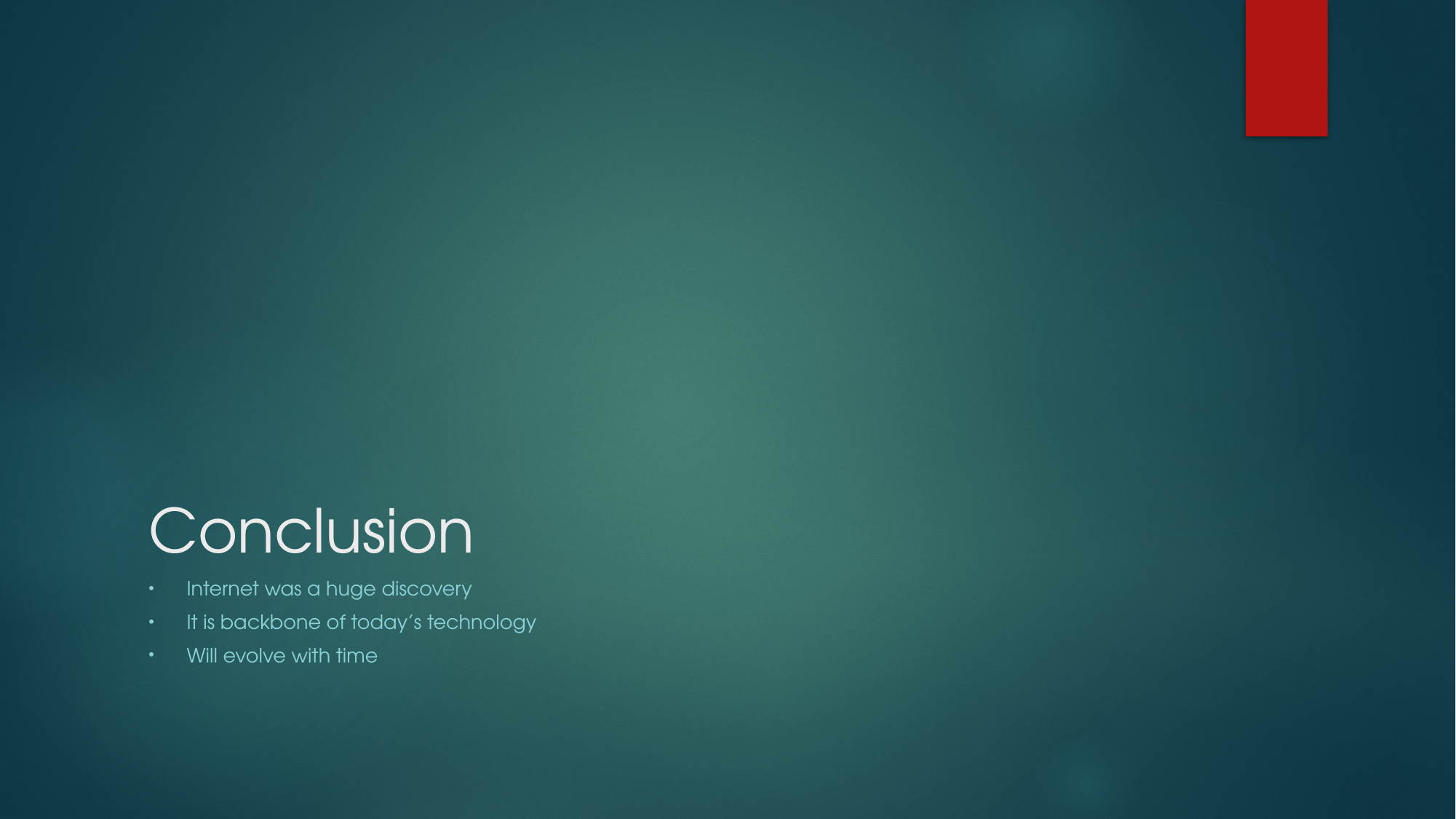

# Conclusion
Internet was a huge discovery
It is backbone of today’s technology
Will evolve with time